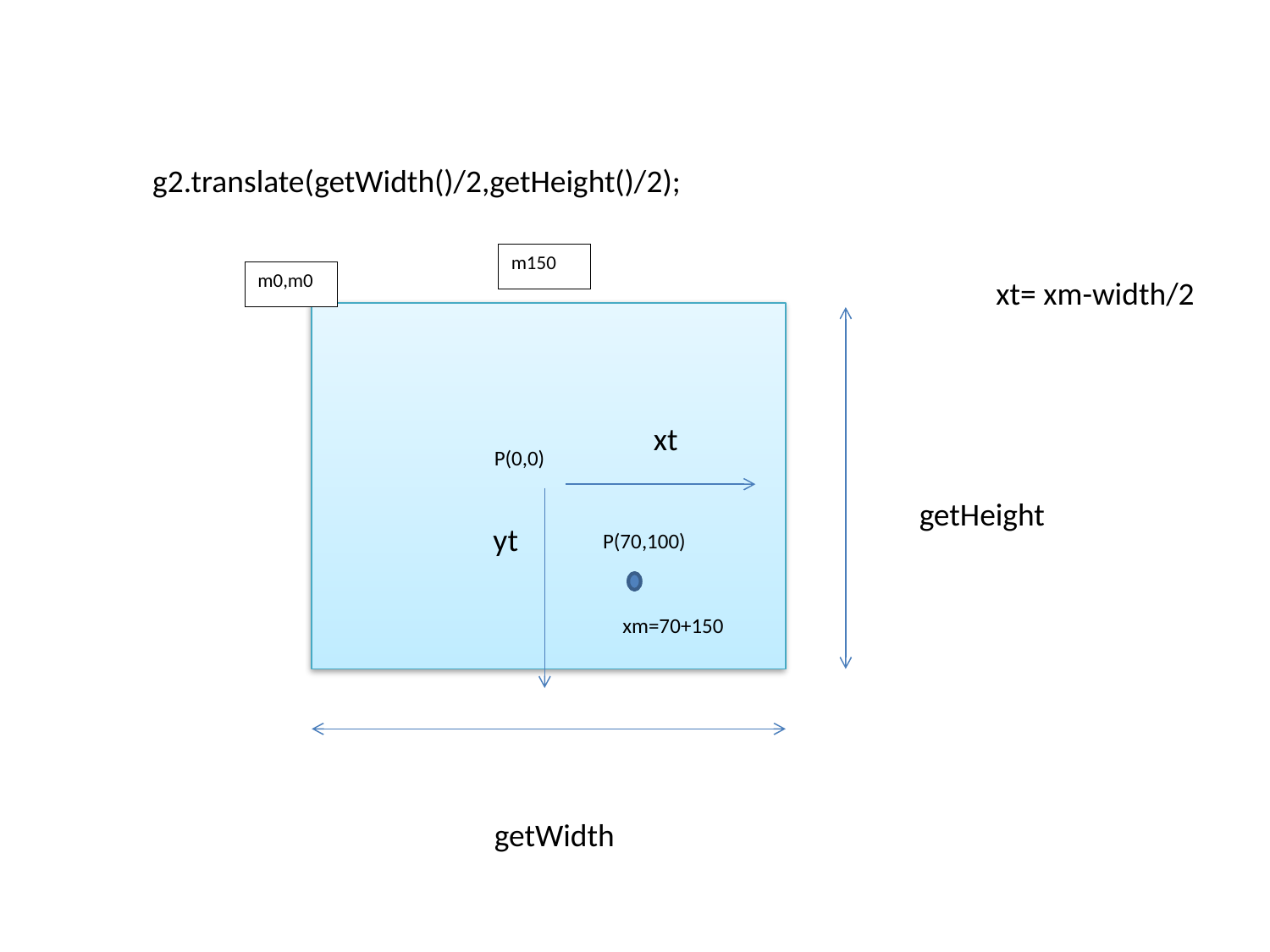

g2.translate(getWidth()/2,getHeight()/2);

m150
m0,m0
xt= xm-width/2

xt
P(0,0)
getHeight
yt
P(70,100)

xm=70+150
getWidth